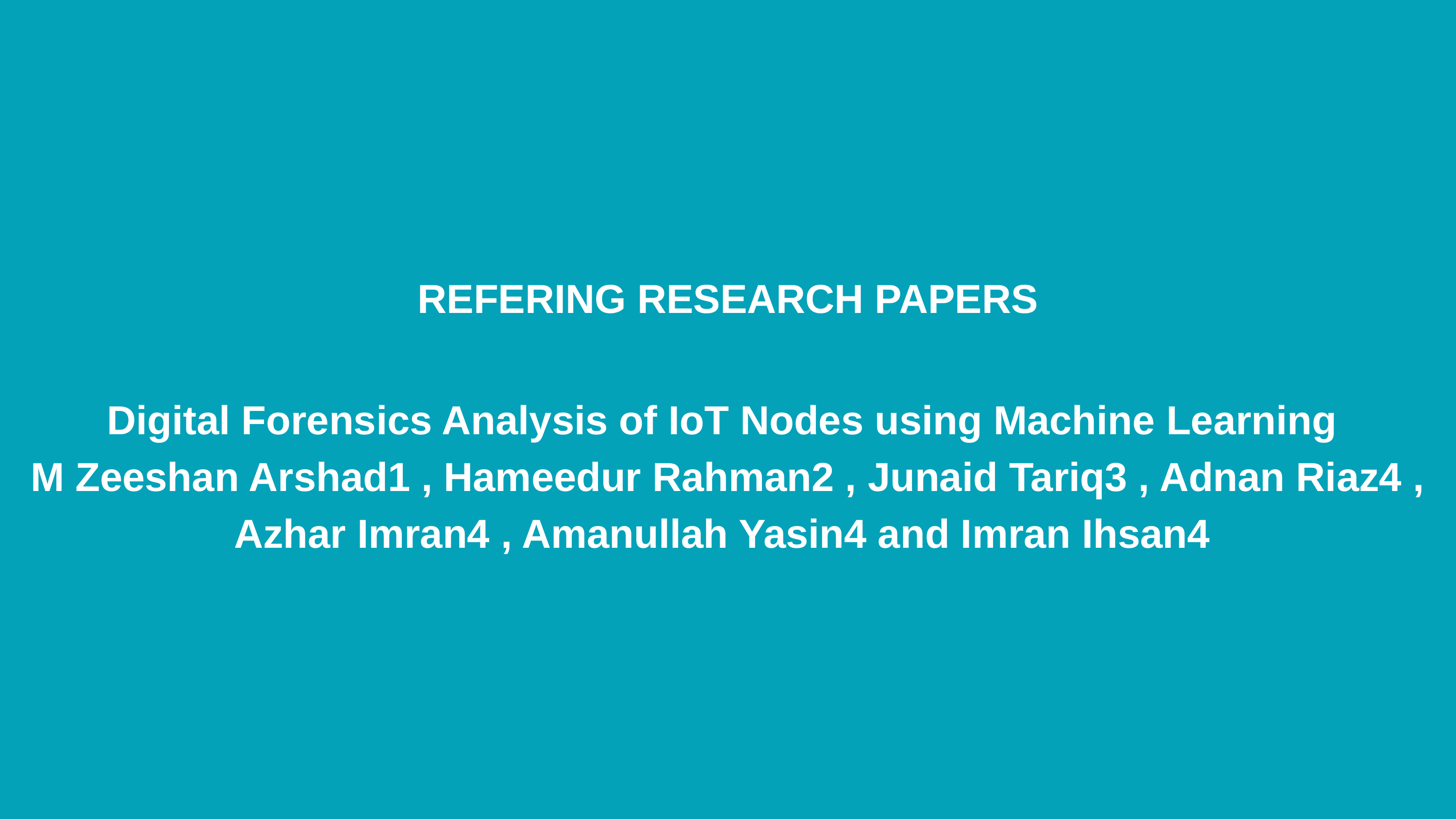

REFERING RESEARCH PAPERS
Digital Forensics Analysis of IoT Nodes using Machine Learning
M Zeeshan Arshad1 , Hameedur Rahman2 , Junaid Tariq3 , Adnan Riaz4 , Azhar Imran4 , Amanullah Yasin4 and Imran Ihsan4